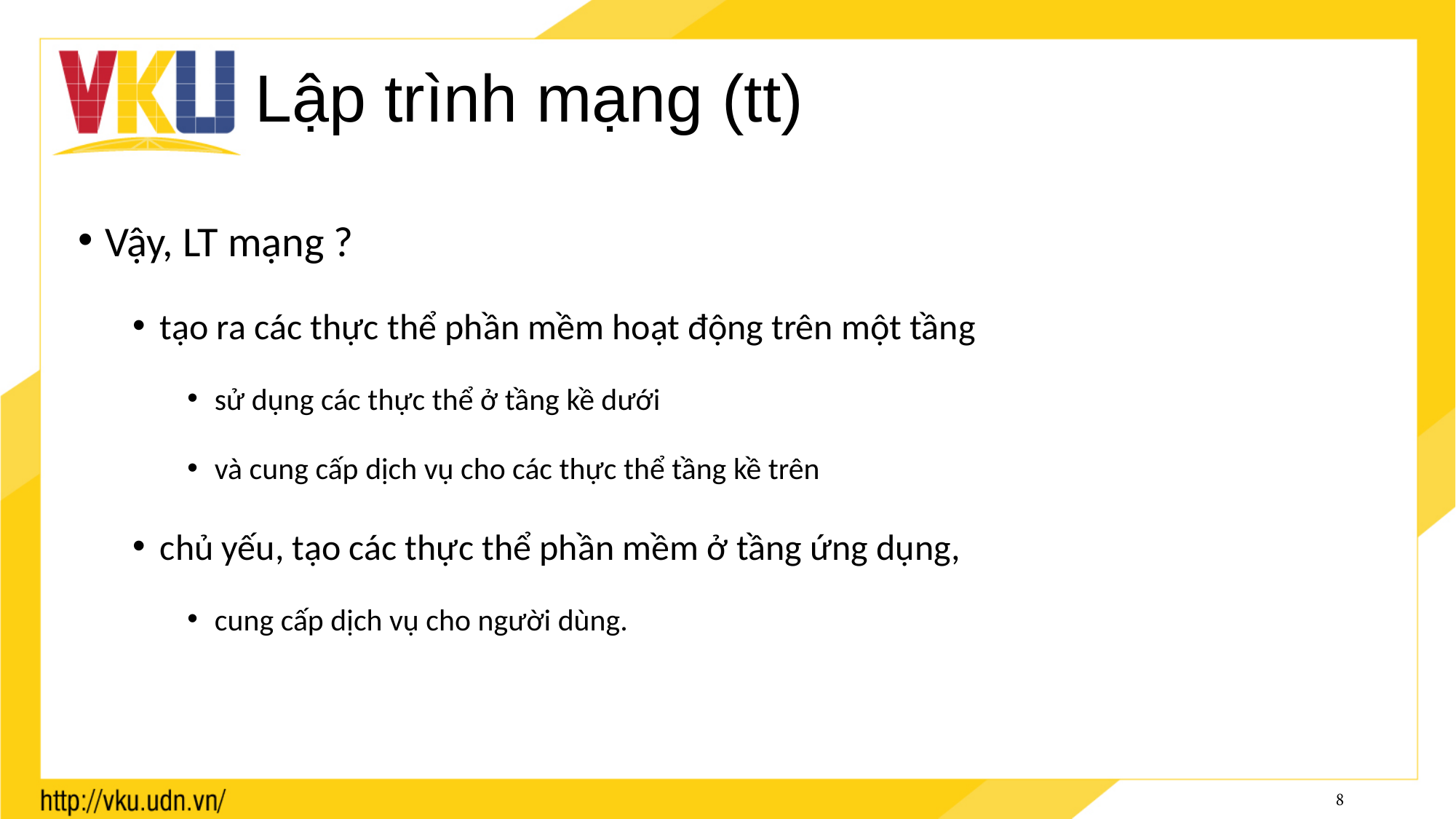

# Lập trình mạng (tt)
Vậy, LT mạng ?
tạo ra các thực thể phần mềm hoạt động trên một tầng
sử dụng các thực thể ở tầng kề dưới
và cung cấp dịch vụ cho các thực thể tầng kề trên
chủ yếu, tạo các thực thể phần mềm ở tầng ứng dụng,
cung cấp dịch vụ cho người dùng.
8